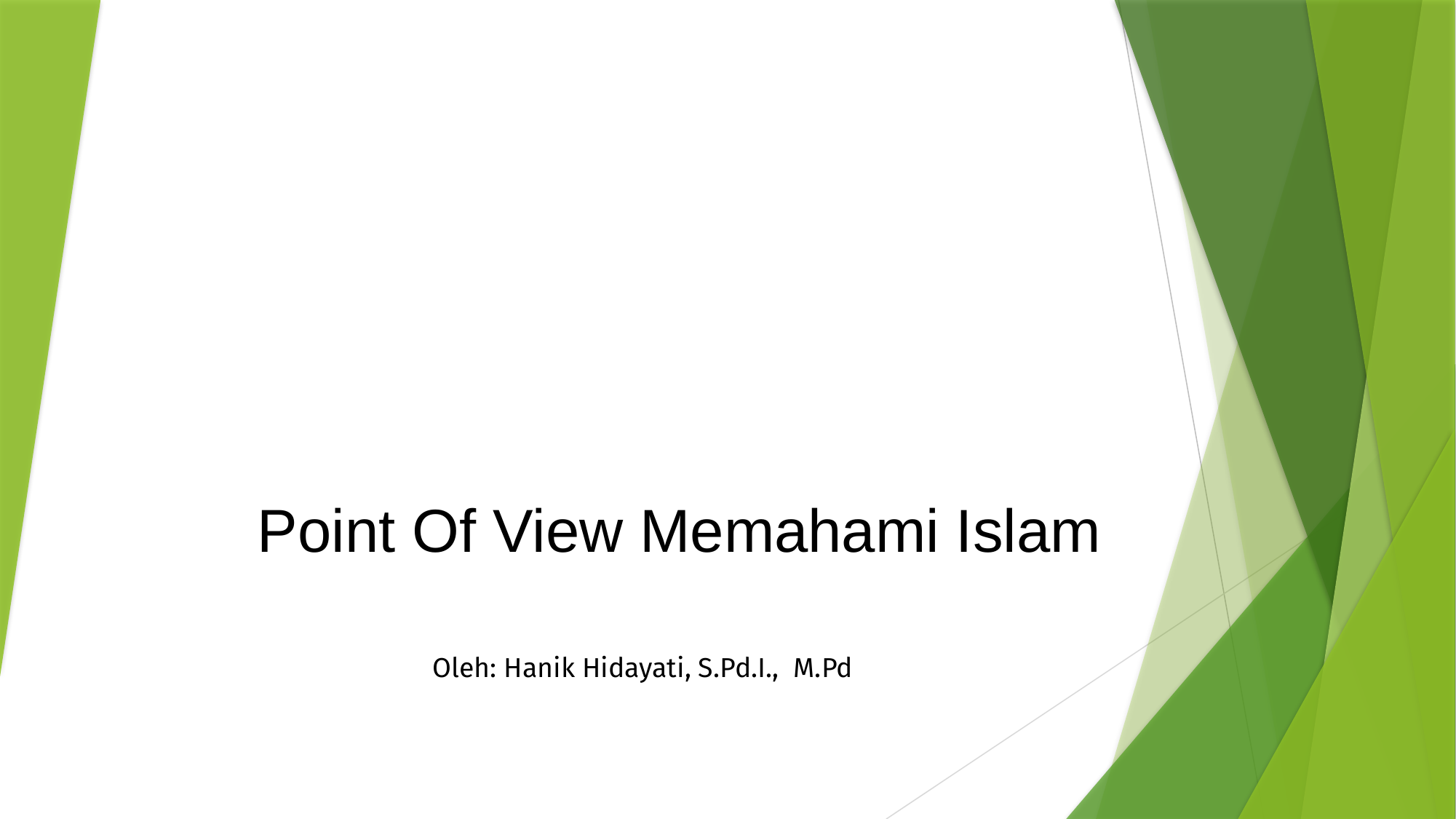

# Point Of View Memahami Islam
Oleh: Hanik Hidayati, S.Pd.I.,  M.Pd